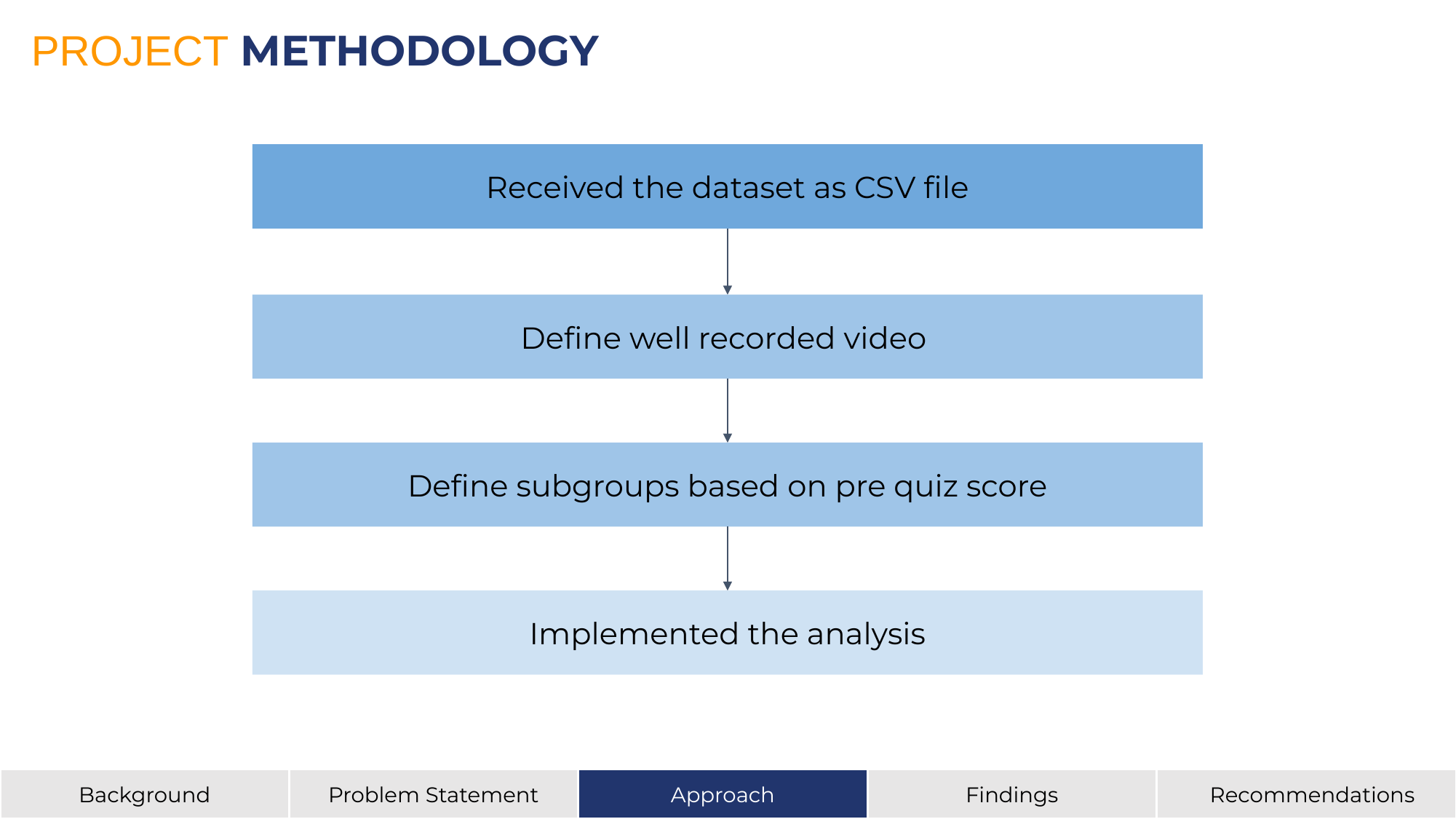

PROJECT METHODOLOGY
Received the dataset as CSV file
Define well recorded video
Define subgroups based on pre quiz score
Implemented the analysis
Background
Problem Statement
Approach
Findings
Recommendations